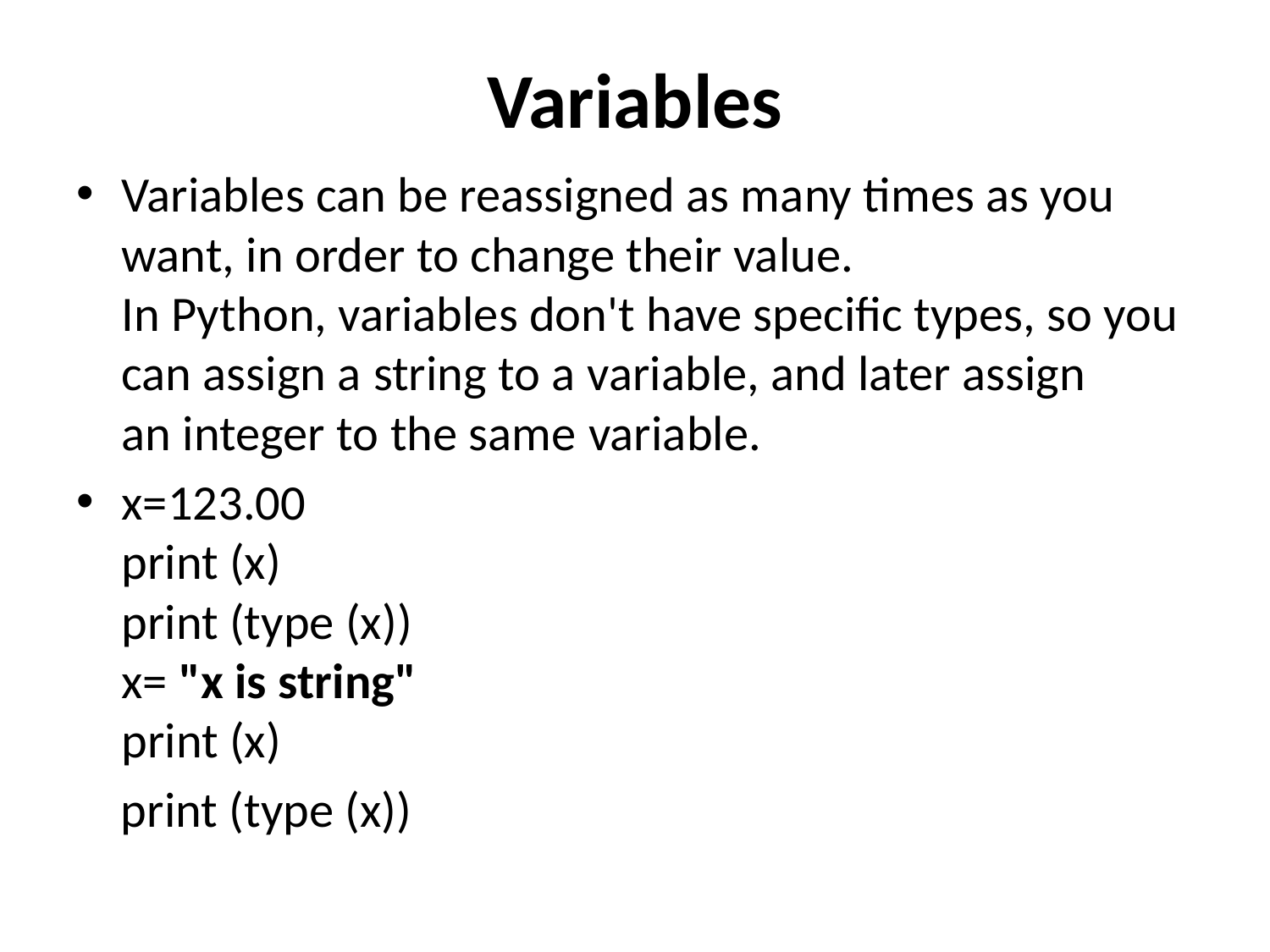

# Variables
Variables can be reassigned as many times as you want, in order to change their value. 
In Python, variables don't have specific types, so you can assign a string to a variable, and later assign an integer to the same variable.
x=123.00
print (x)
print (type (x))
x= "x is string"
print (x)
    print (type (x))